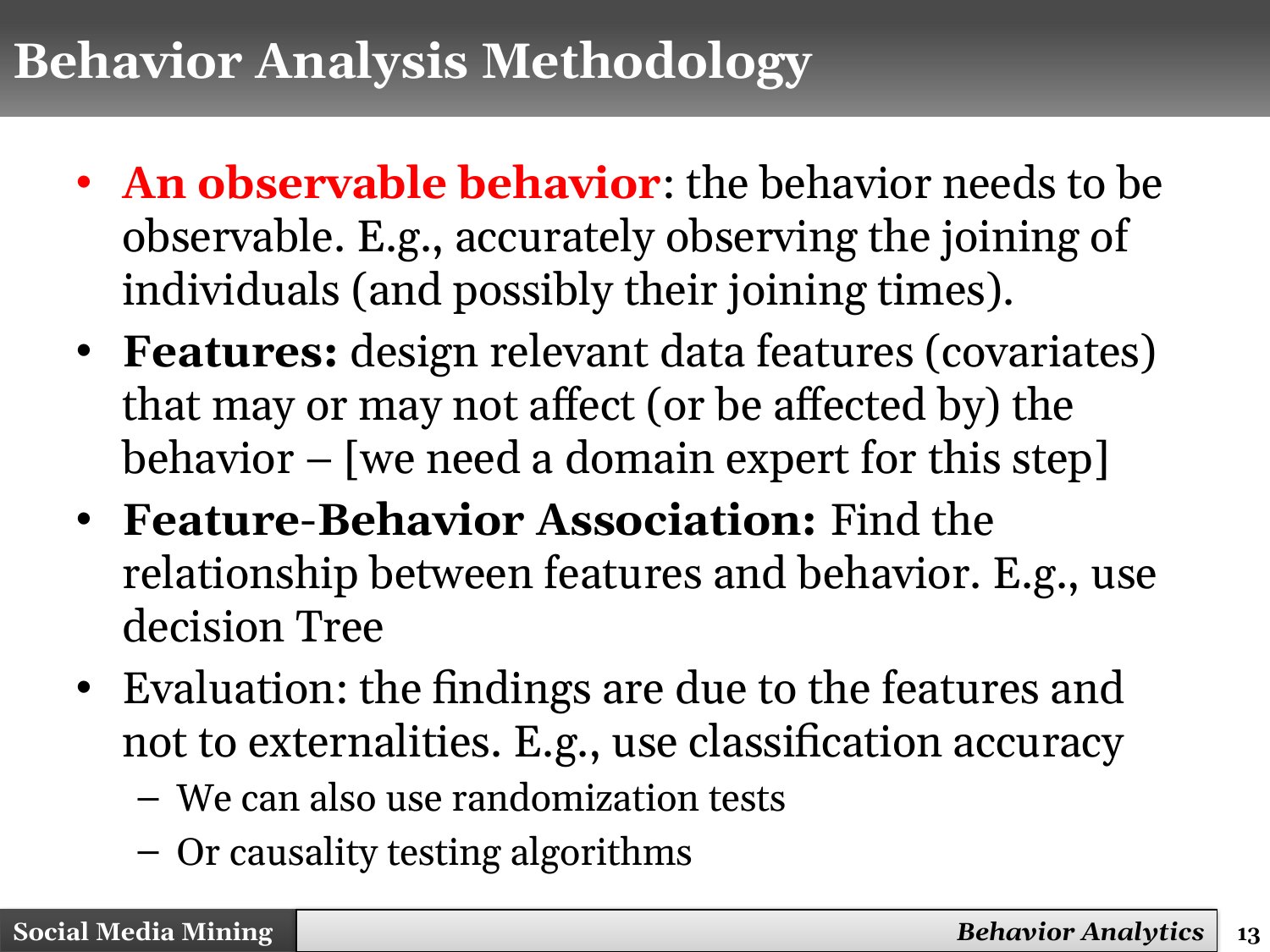

# Behavior Analysis Methodology
An observable behavior: the behavior needs to be observable. E.g., accurately observing the joining of individuals (and possibly their joining times).
Features: design relevant data features (covariates) that may or may not affect (or be affected by) the behavior – [we need a domain expert for this step]
Feature-Behavior Association: Find the relationship between features and behavior. E.g., use decision Tree
Evaluation: the findings are due to the features and not to externalities. E.g., use classification accuracy
We can also use randomization tests
Or causality testing algorithms